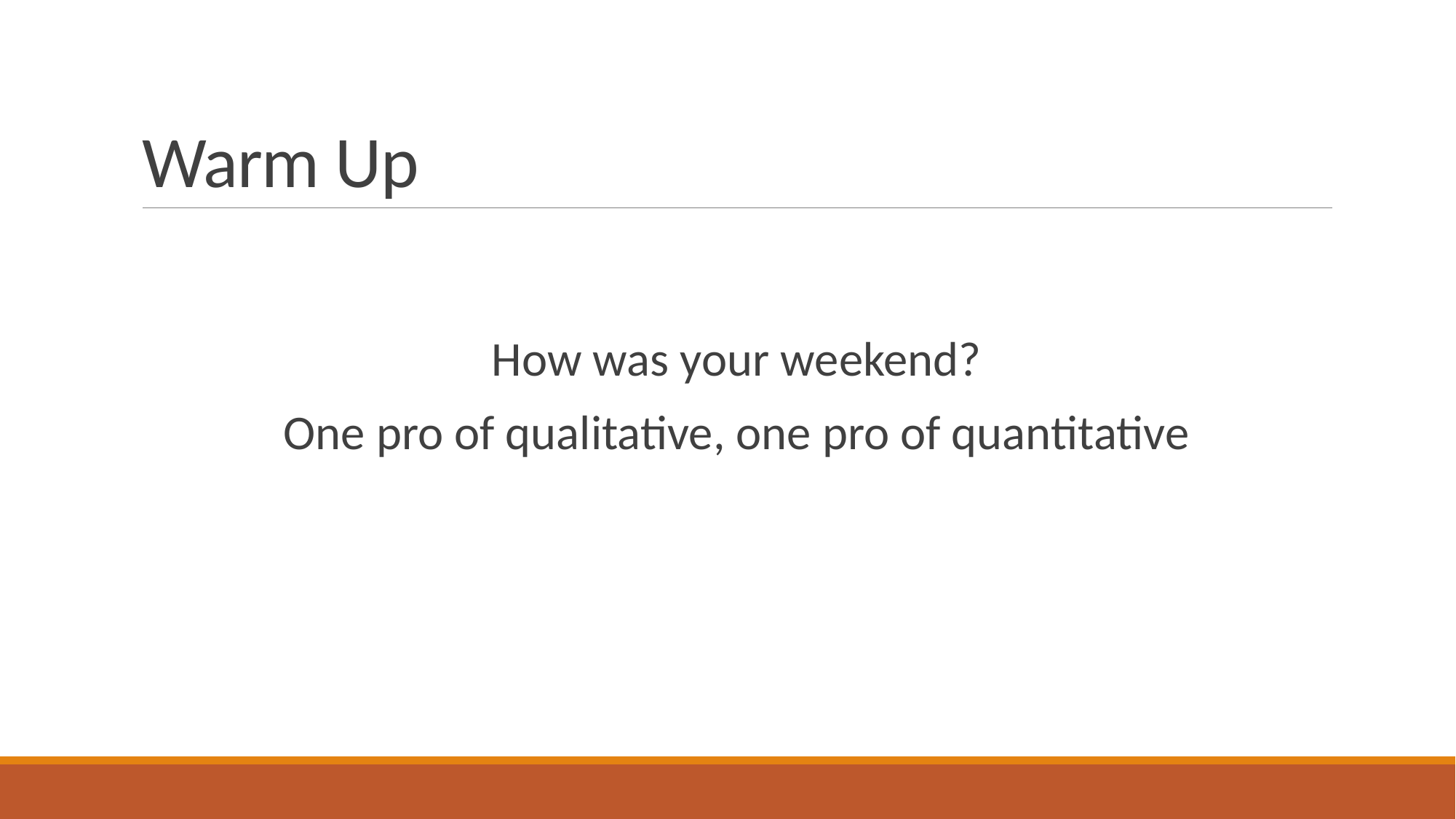

# Warm Up

How was your weekend?
One pro of qualitative, one pro of quantitative